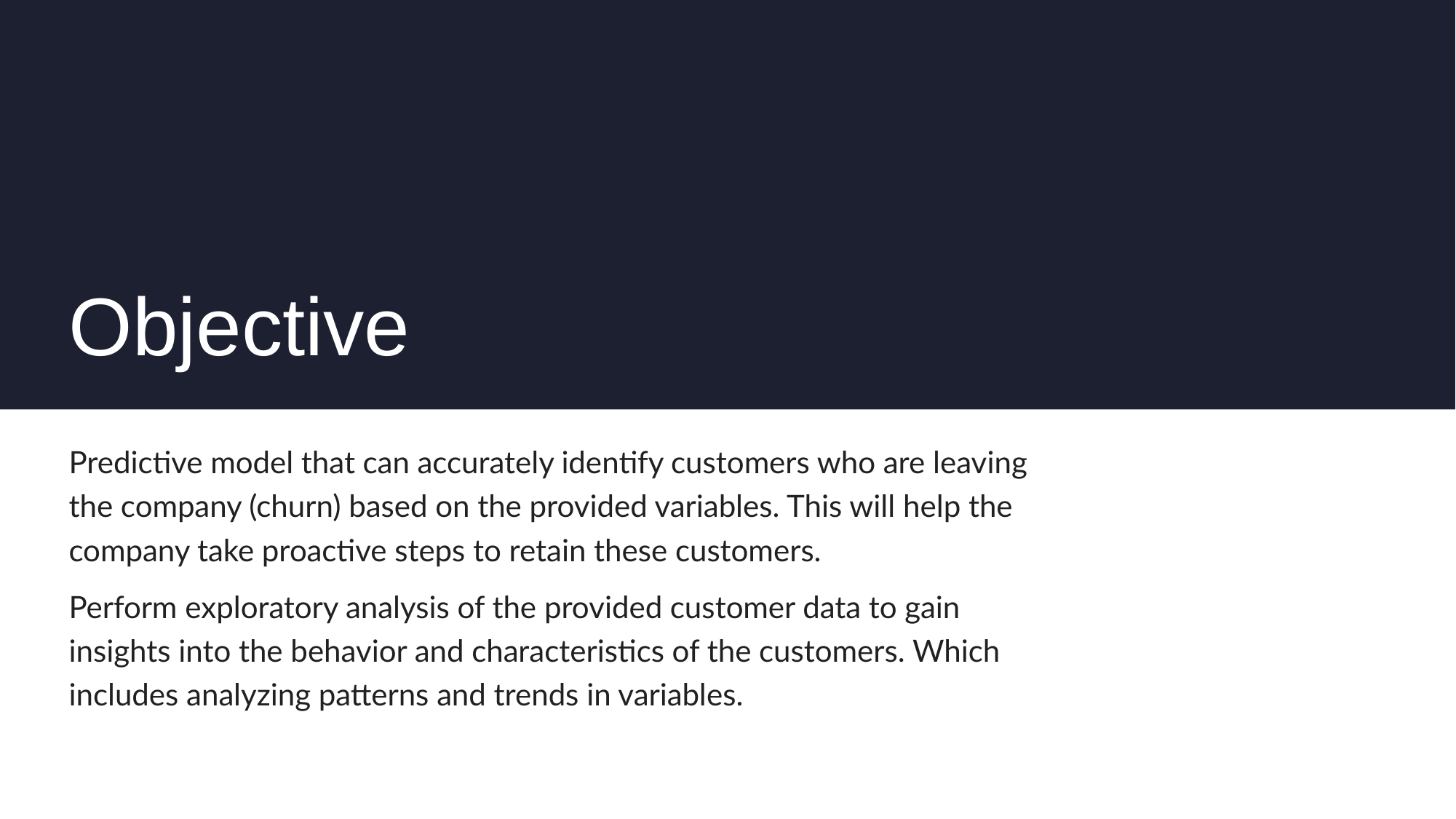

# Objective
Predictive model that can accurately identify customers who are leaving the company (churn) based on the provided variables. This will help the company take proactive steps to retain these customers.
Perform exploratory analysis of the provided customer data to gain insights into the behavior and characteristics of the customers. Which includes analyzing patterns and trends in variables.